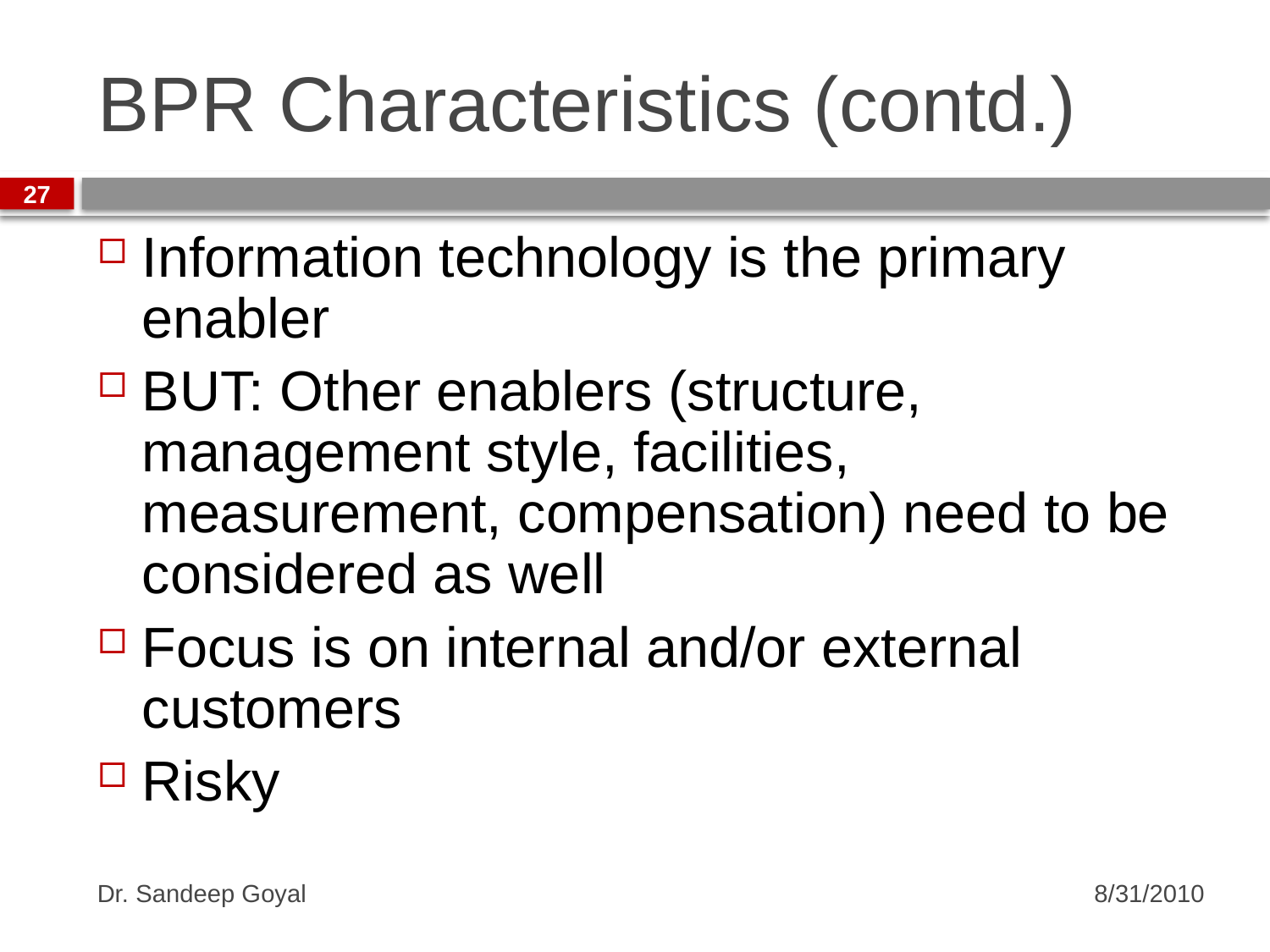

# BPR Characteristics (contd.)
27
Information technology is the primary enabler
BUT: Other enablers (structure, management style, facilities, measurement, compensation) need to be considered as well
Focus is on internal and/or external customers
Risky

Dr. Sandeep Goyal
8/31/2010